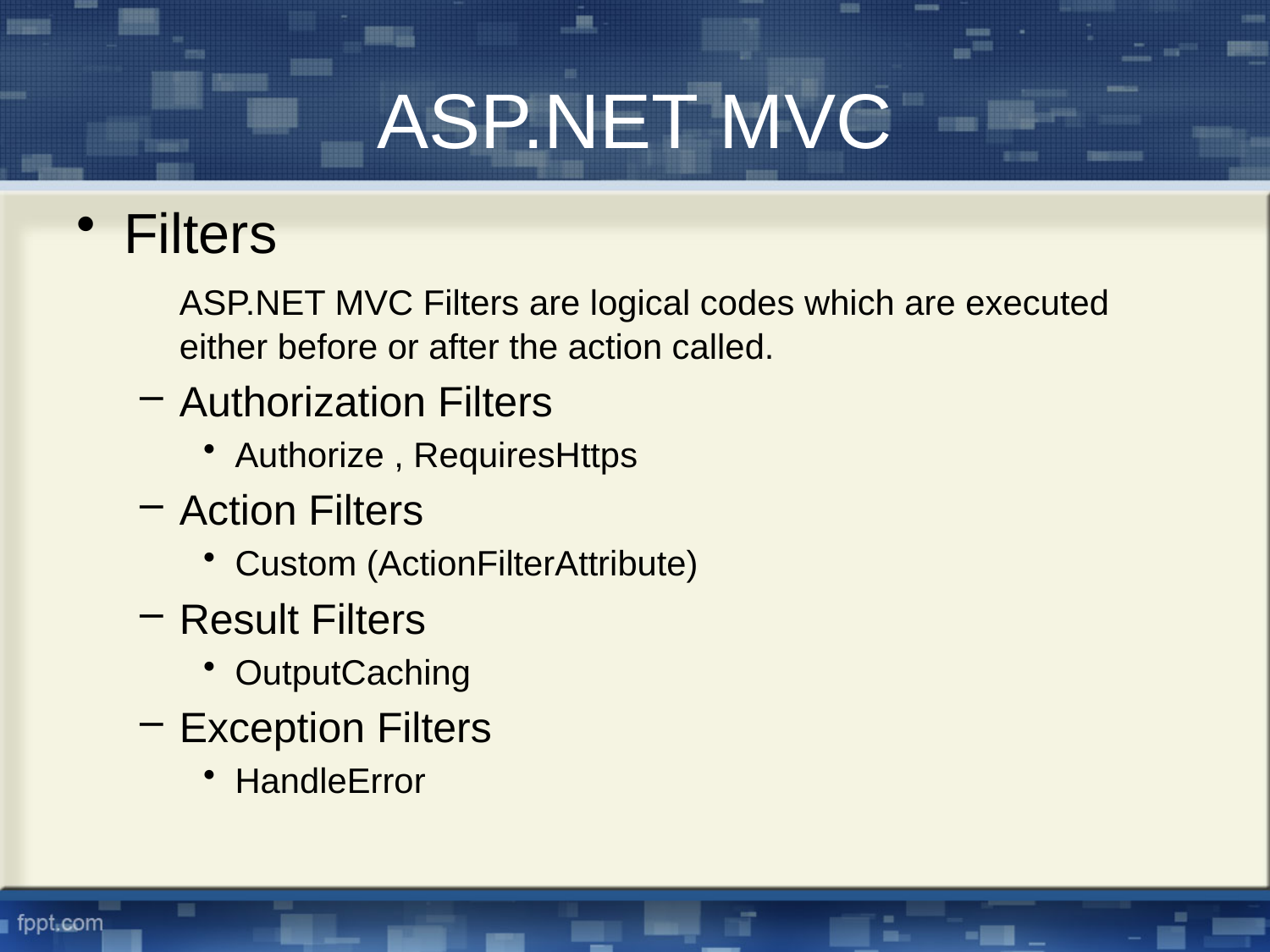

# ASP.NET MVC
Filters
	ASP.NET MVC Filters are logical codes which are executed either before or after the action called.
Authorization Filters
Authorize , RequiresHttps
Action Filters
Custom (ActionFilterAttribute)
Result Filters
OutputCaching
Exception Filters
HandleError